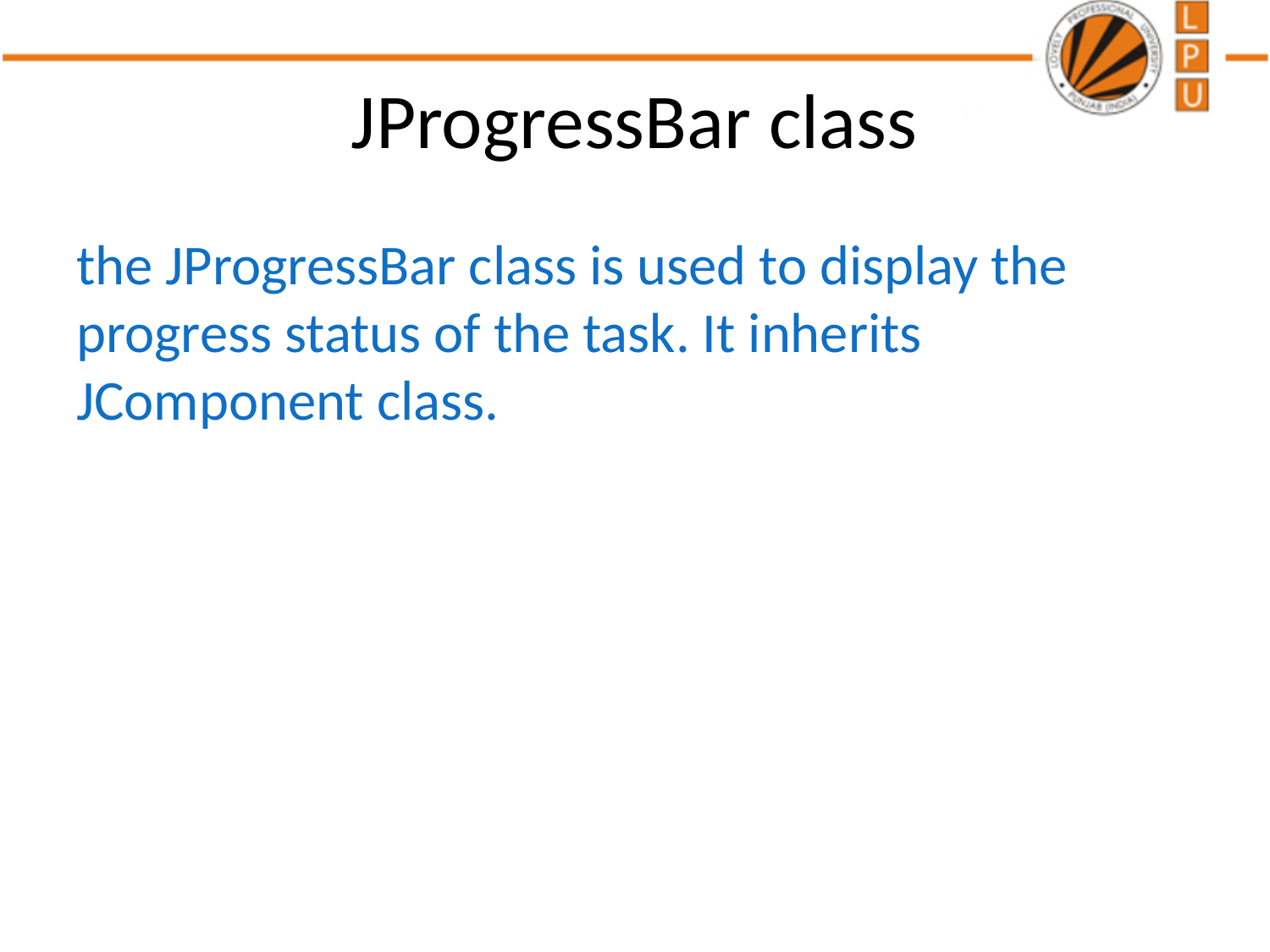

# JProgressBar class
the JProgressBar class is used to display the progress status of the task. It inherits JComponent class.